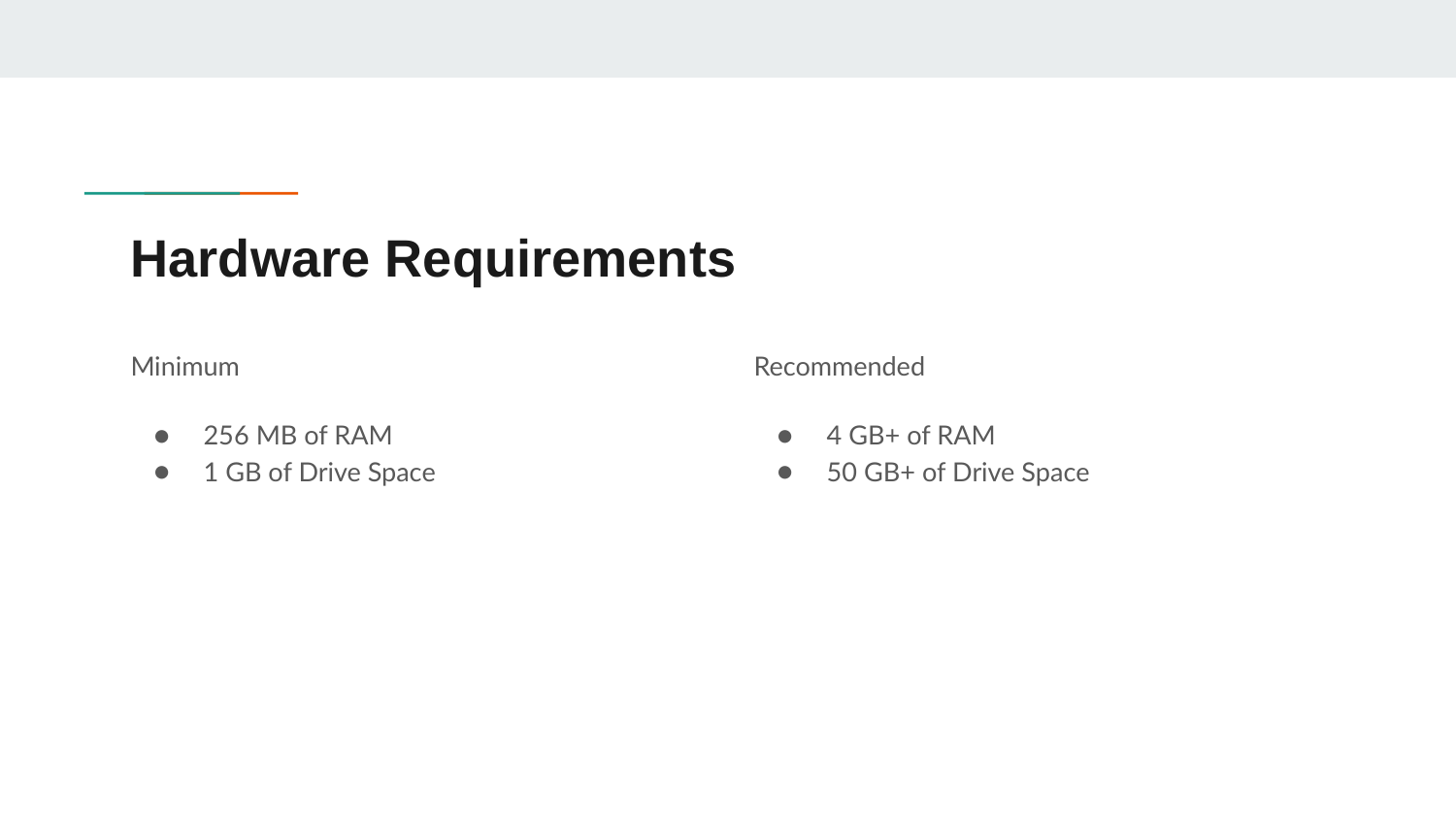

# Hardware Requirements
Minimum
256 MB of RAM
1 GB of Drive Space
Recommended
4 GB+ of RAM
50 GB+ of Drive Space